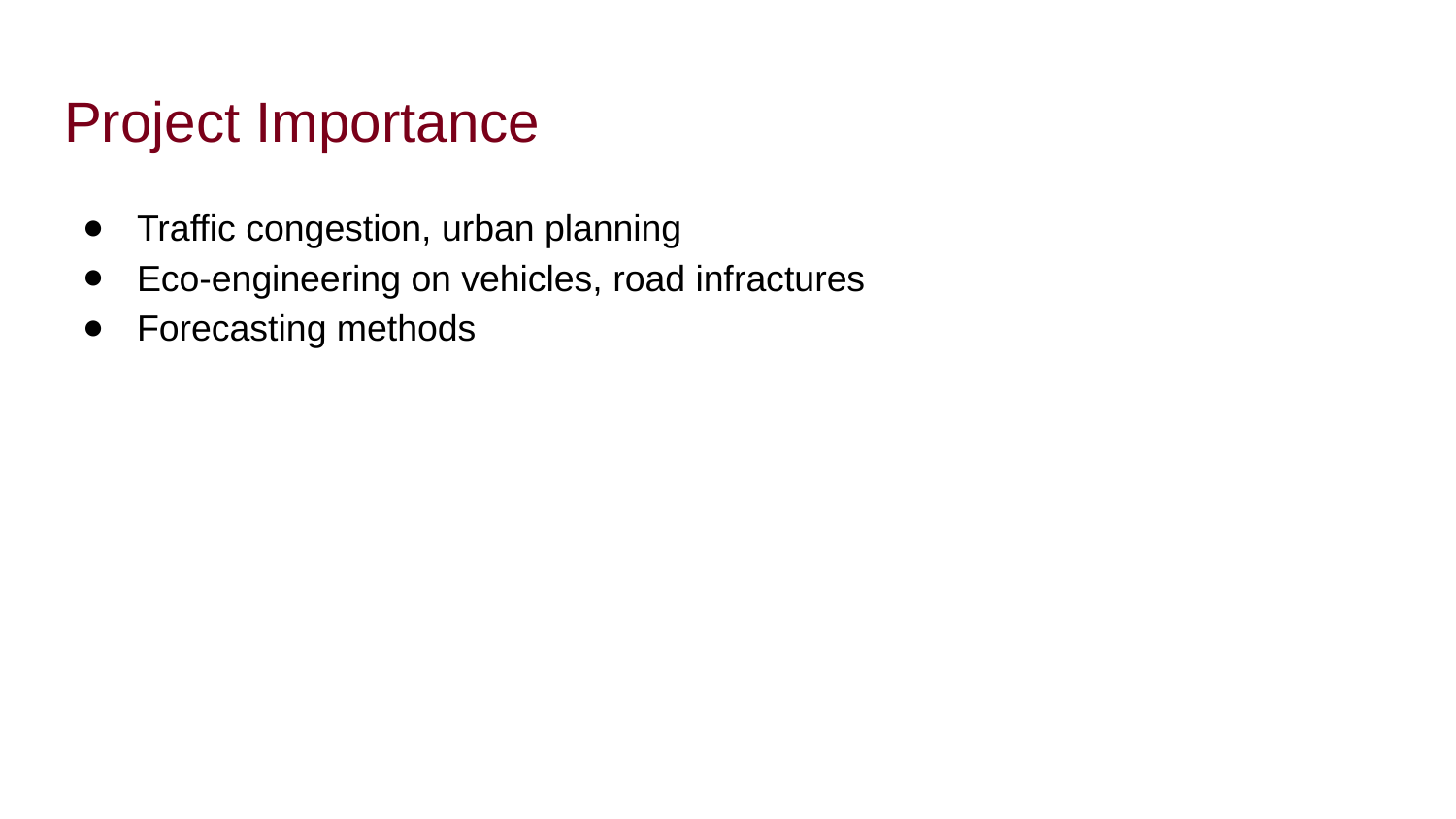

# Project Importance
Traffic congestion, urban planning
Eco-engineering on vehicles, road infractures
Forecasting methods